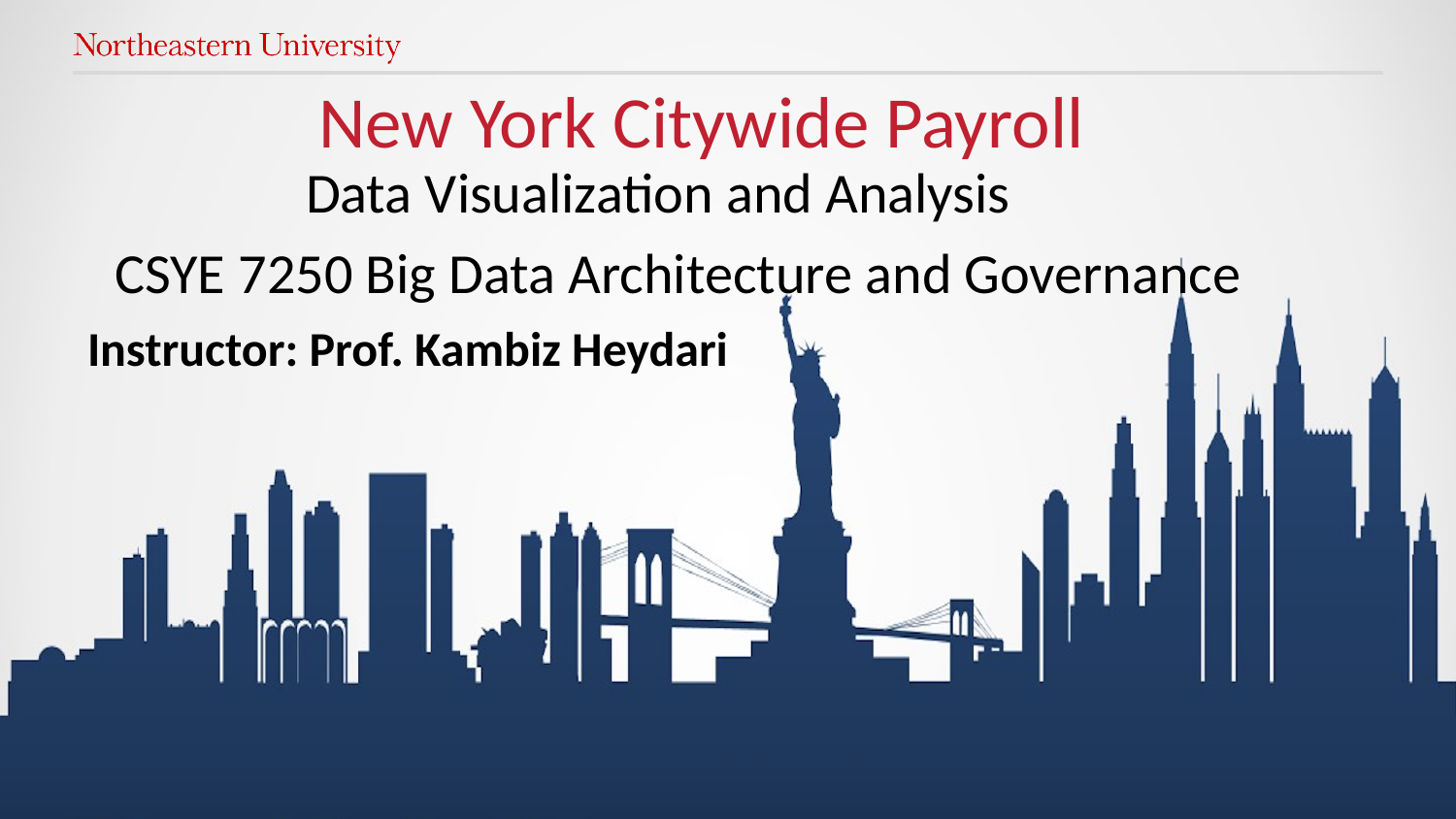

# New York Citywide Payroll
Data Visualization and Analysis
CSYE 7250 Big Data Architecture and Governance
Instructor: Prof. Kambiz Heydari